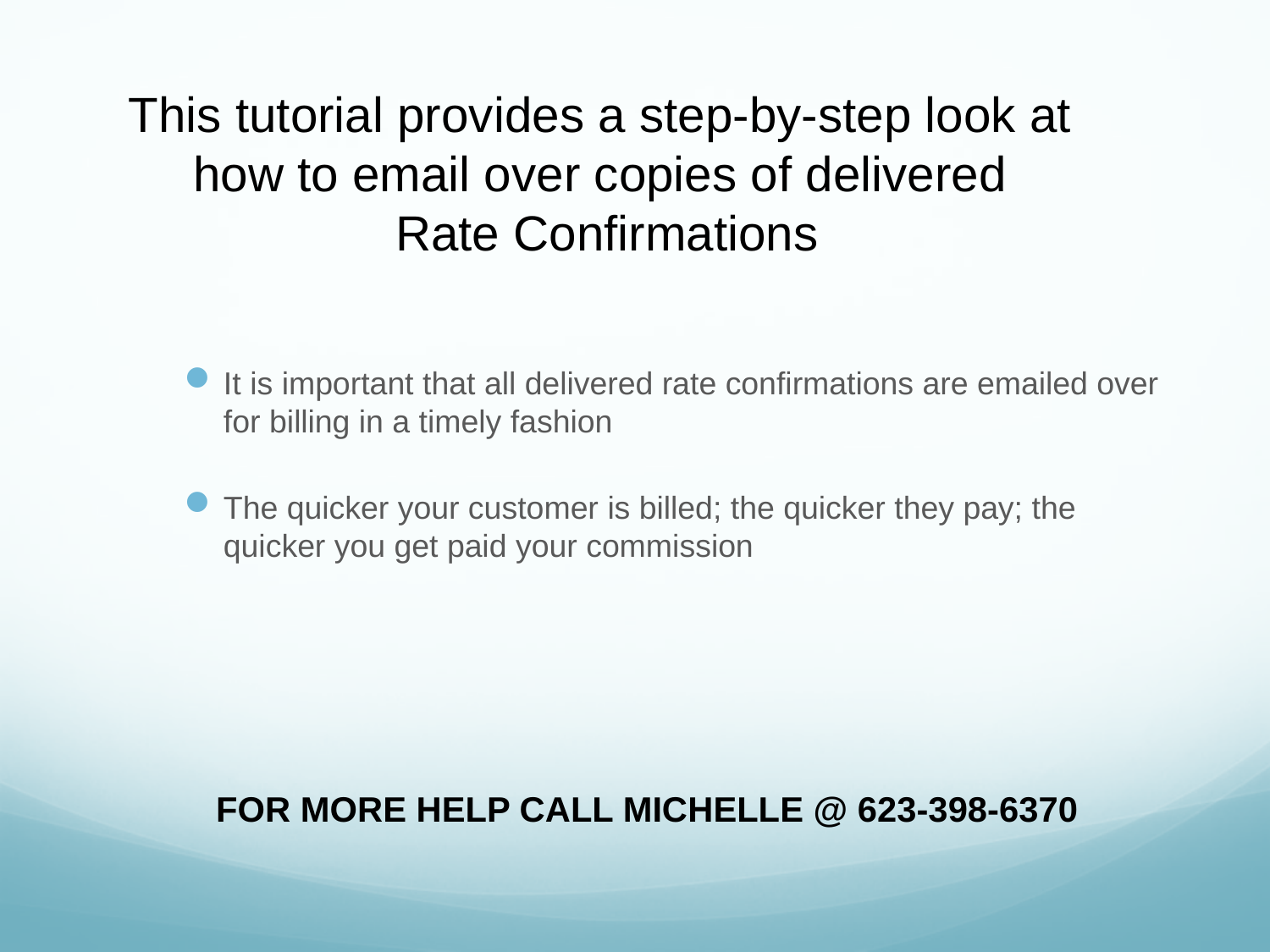

# This tutorial provides a step-by-step look at how to email over copies of delivered Rate Confirmations

It is important that all delivered rate confirmations are emailed over for billing in a timely fashion
The quicker your customer is billed; the quicker they pay; the quicker you get paid your commission

FOR MORE HELP CALL MICHELLE @ 623-398-6370